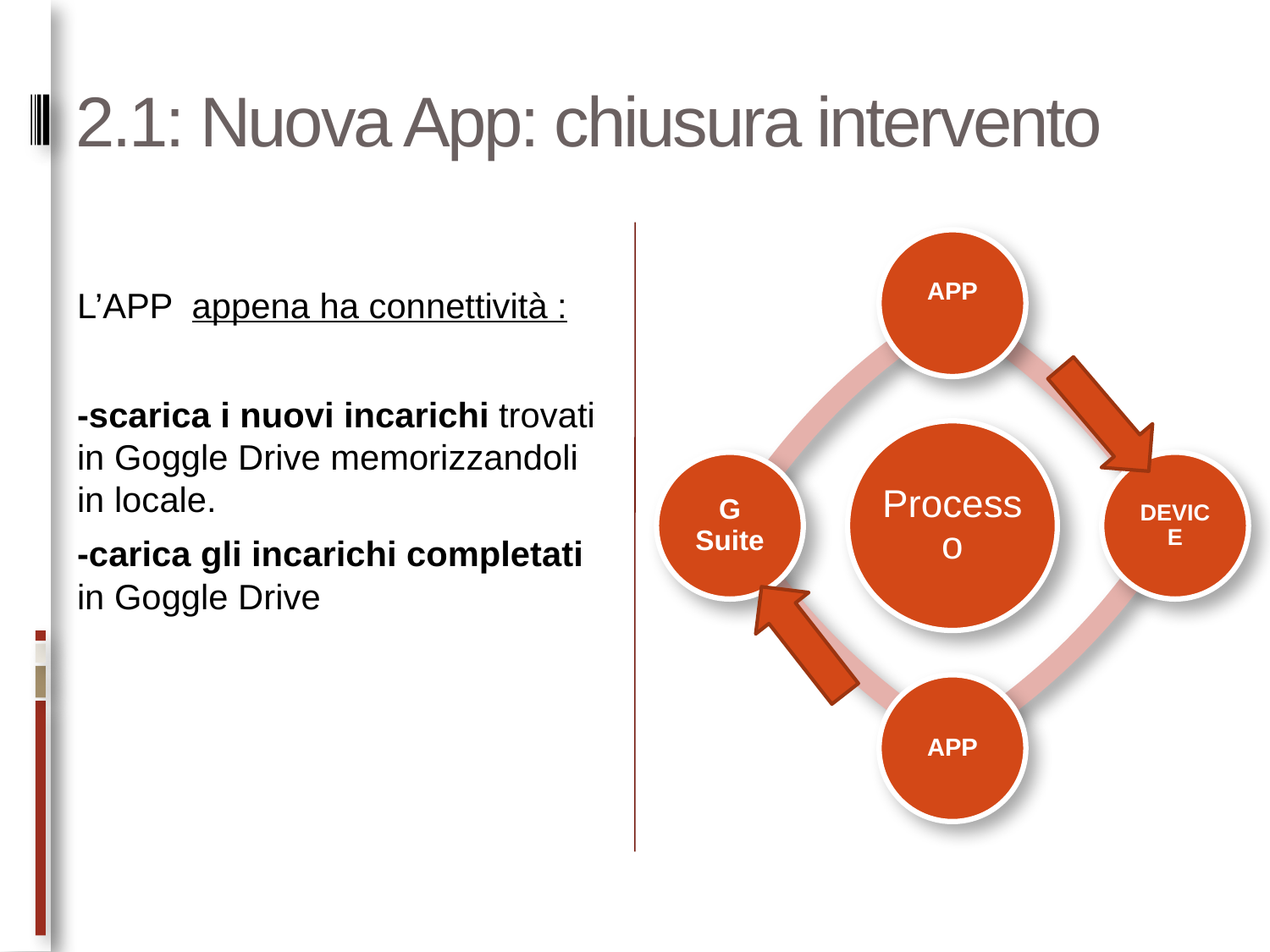

# 2.1: Nuova App: chiusura intervento
Processo
APP

DEVICE
APP
G Suite

L’APP  appena ha connettività :

-scarica i nuovi incarichi trovati in Goggle Drive memorizzandoli in locale.
-carica gli incarichi completati in Goggle Drive